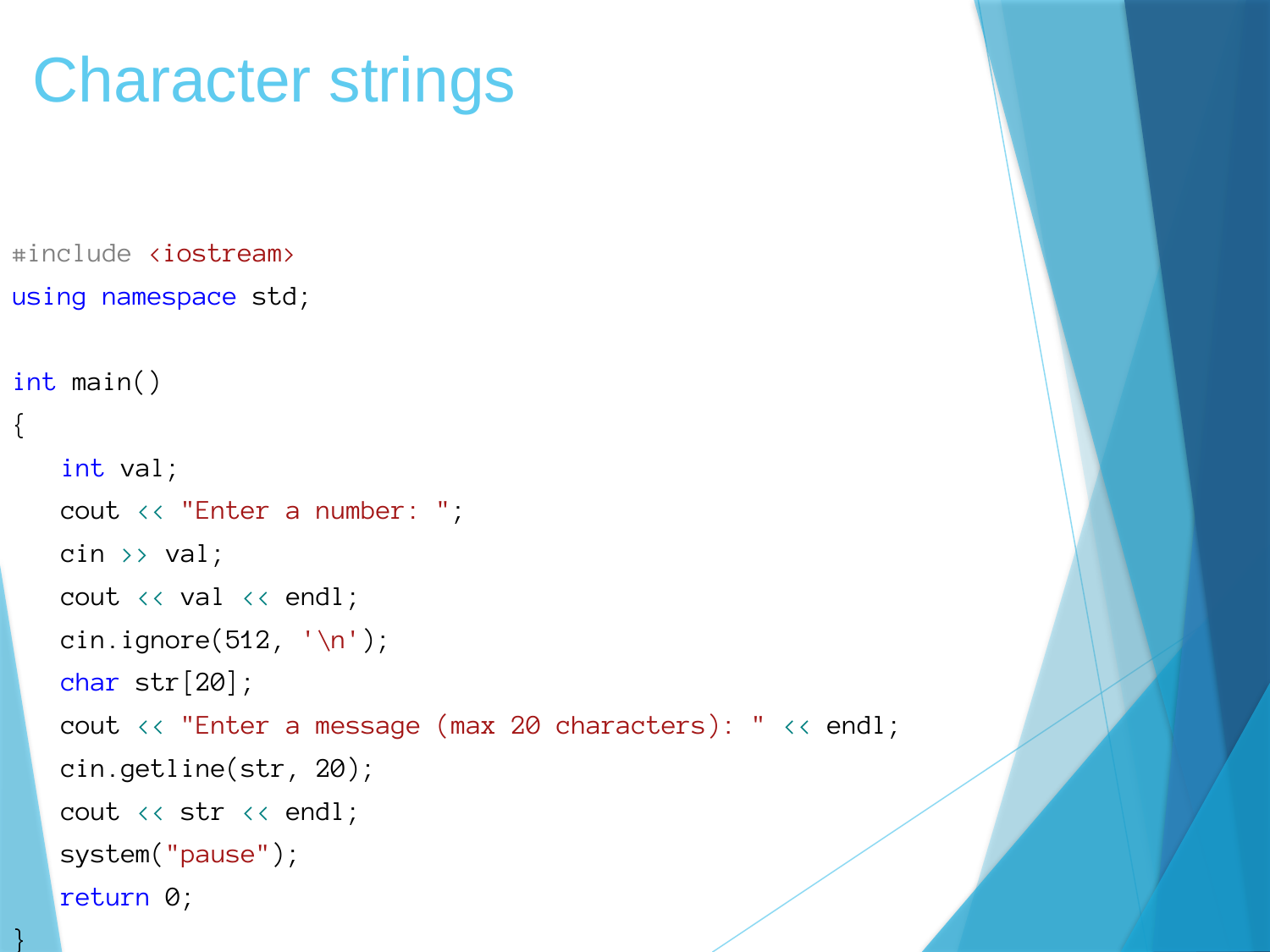

# Character strings
#include <iostream>
using namespace std;

int main()
{
	int val;
	cout << "Enter a number: ";
	cin >> val;
	cout << val << endl;
	cin.ignore(512, '\n');
	char str[20];
	cout << "Enter a message (max 20 characters): " << endl;
	cin.getline(str, 20);
	cout << str << endl;
	system("pause");
	return 0;
}